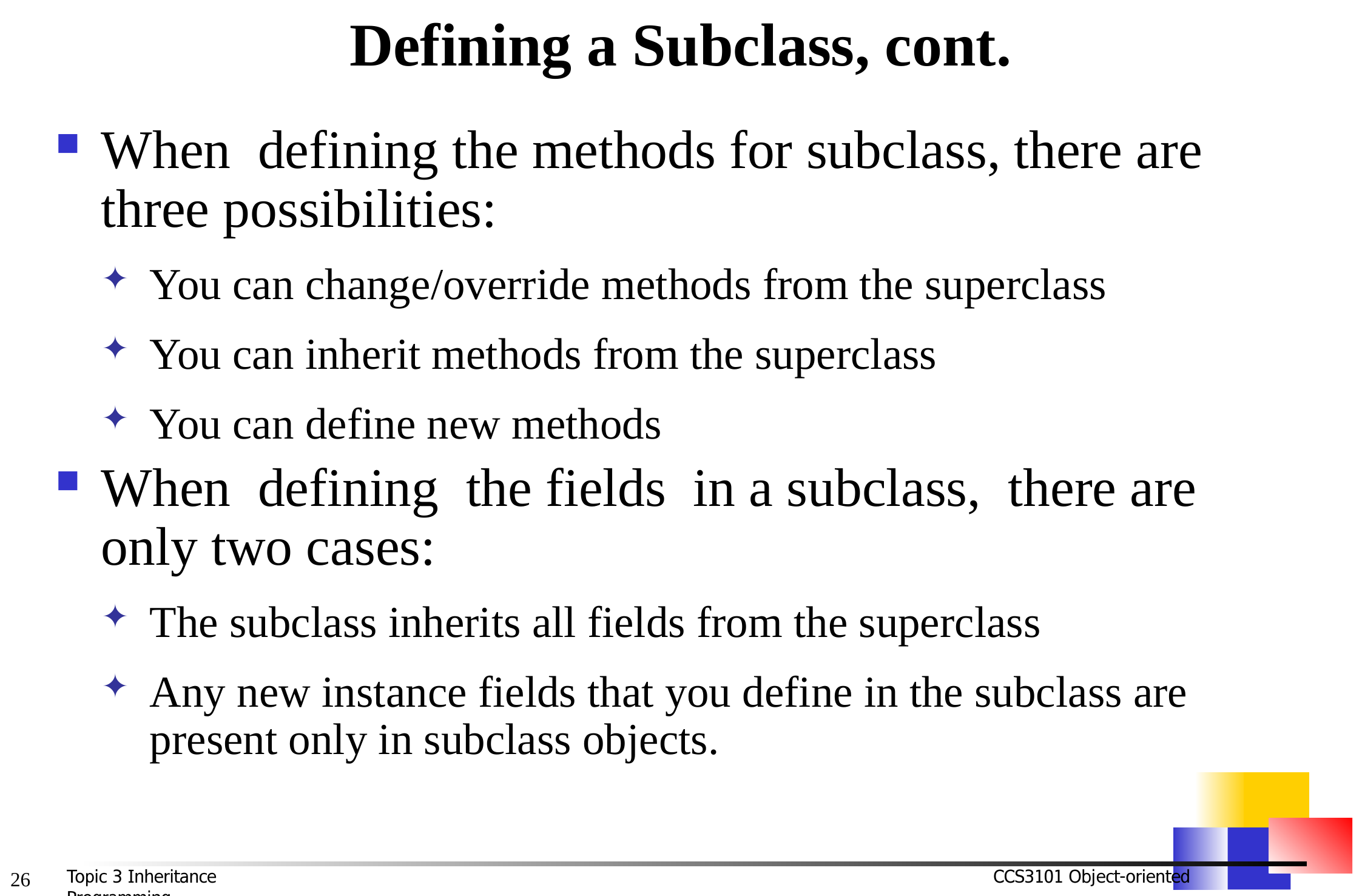

# Defining a Subclass, cont.
When  defining the methods for subclass, there are three possibilities:
You can change/override methods from the superclass
You can inherit methods from the superclass
You can define new methods
When  defining  the fields  in a subclass,  there are only two cases:
The subclass inherits all fields from the superclass
Any new instance fields that you define in the subclass are present only in subclass objects.